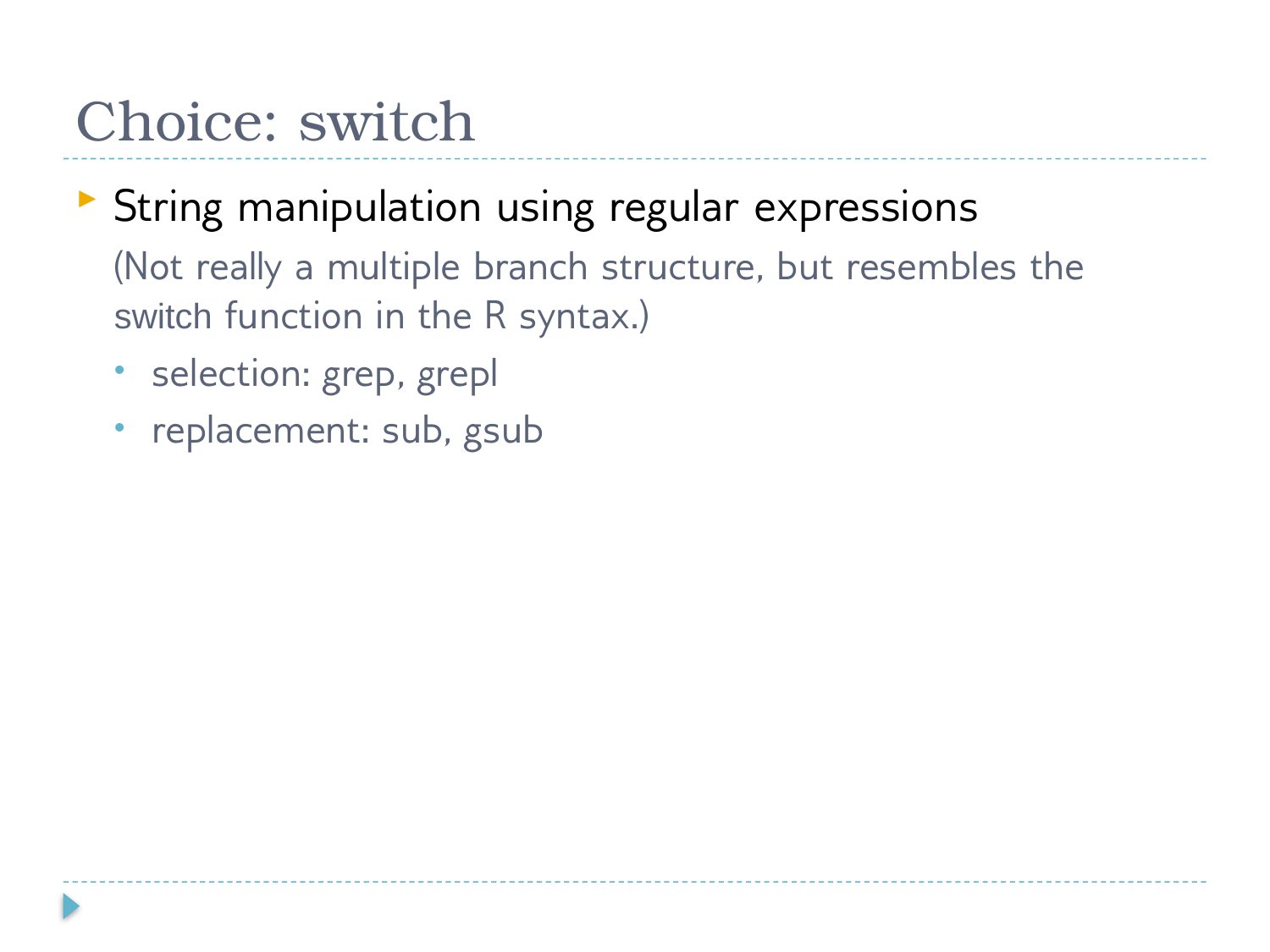

# Choice: switch
String manipulation using regular expressions
(Not really a multiple branch structure, but resembles the switch function in the R syntax.)
selection: grep, grepl
replacement: sub, gsub